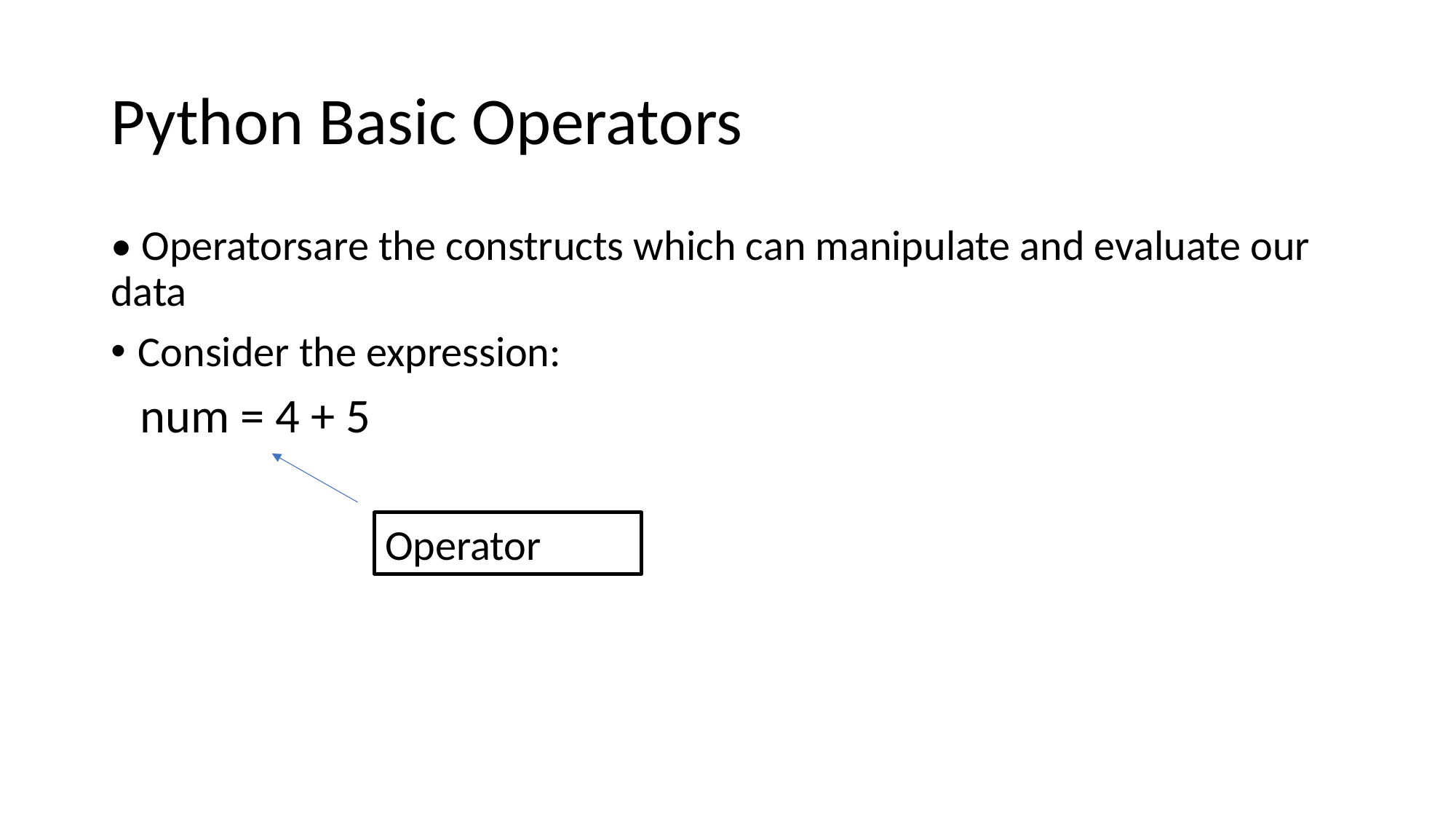

# Python Basic Operators
• Operatorsare the constructs which can manipulate and evaluate our data
Consider the expression:
   num = 4 + 5

Operator